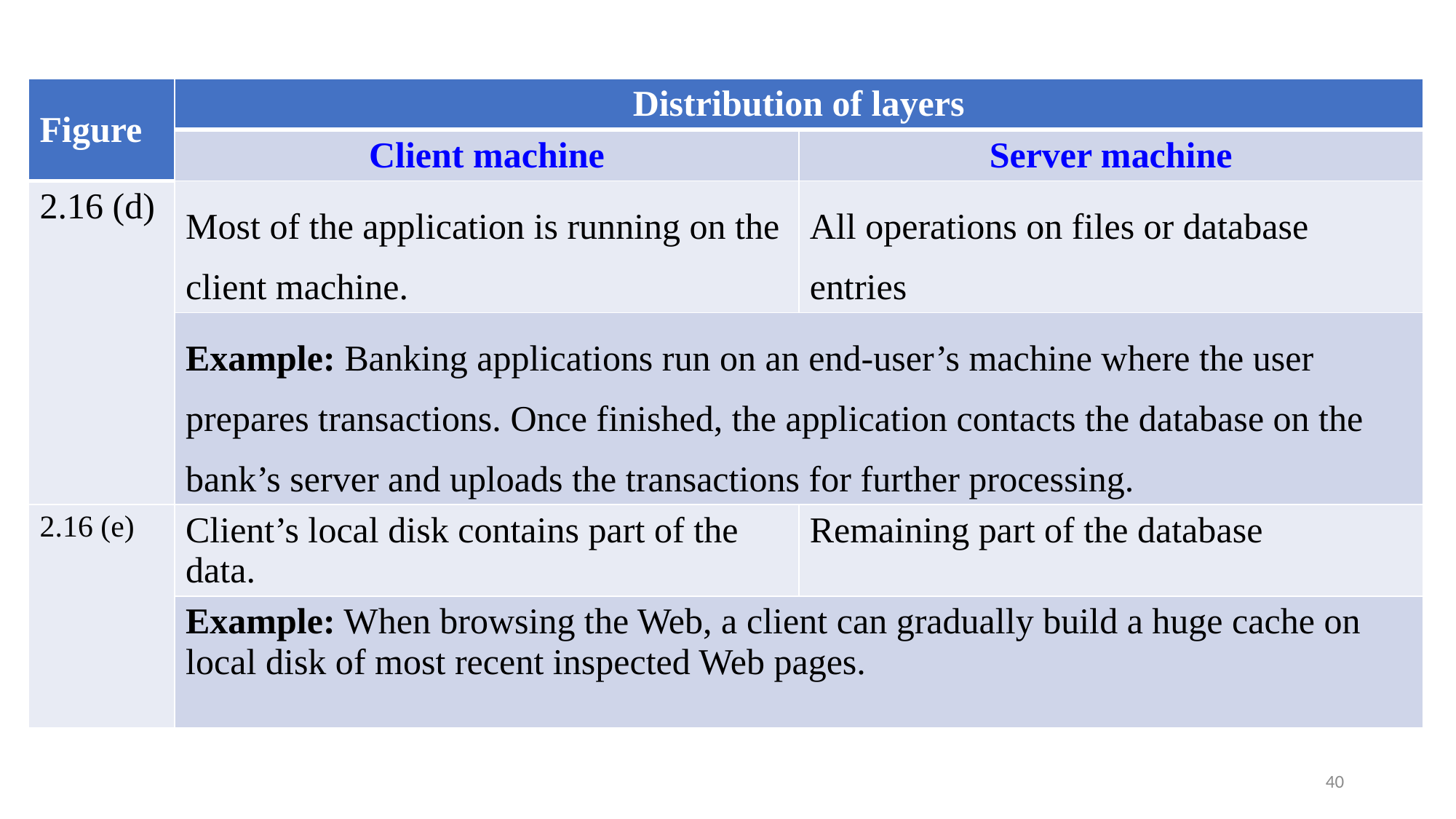

| Figure | Distribution of layers |  |
| --- | --- | --- |
|  | Client machine | Server machine |
| 2.16 (d) | Most of the application is running on the client machine. | All operations on files or database entries |
|  | Example: Banking applications run on an end-user’s machine where the user prepares transactions. Once finished, the application contacts the database on the bank’s server and uploads the transactions for further processing. |  |
| 2.16 (e) | Client’s local disk contains part of the data. | Remaining part of the database |
|  | Example: When browsing the Web, a client can gradually build a huge cache on local disk of most recent inspected Web pages. |  |
40